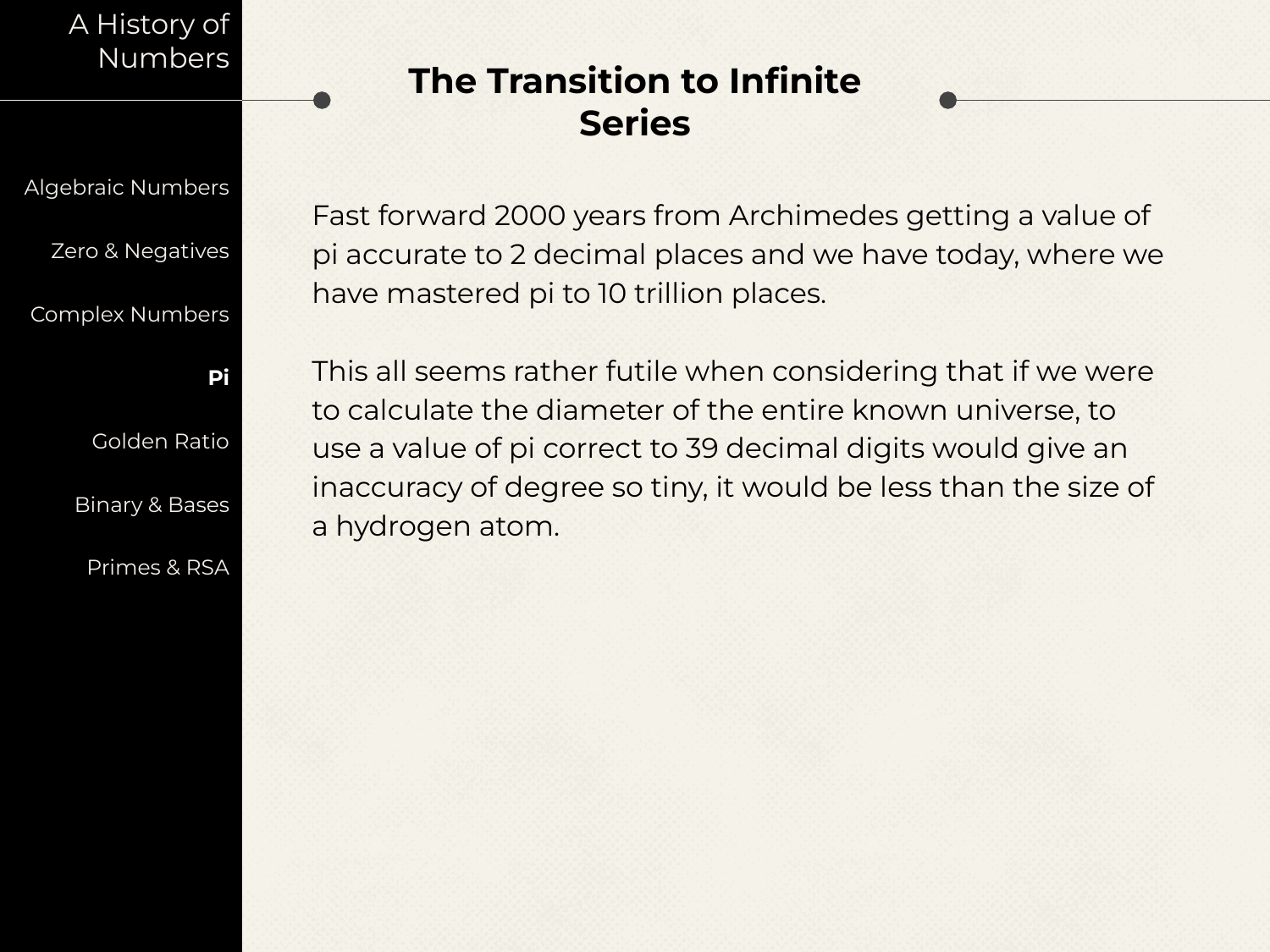

A History of Numbers
# The Transition to Infinite Series
Algebraic Numbers
Zero & Negatives
Complex Numbers
Pi
Golden Ratio
Binary & Bases
Primes & RSA
Fast forward 2000 years from Archimedes getting a value of pi accurate to 2 decimal places and we have today, where we have mastered pi to 10 trillion places.

This all seems rather futile when considering that if we were to calculate the diameter of the entire known universe, to use a value of pi correct to 39 decimal digits would give an inaccuracy of degree so tiny, it would be less than the size of a hydrogen atom.